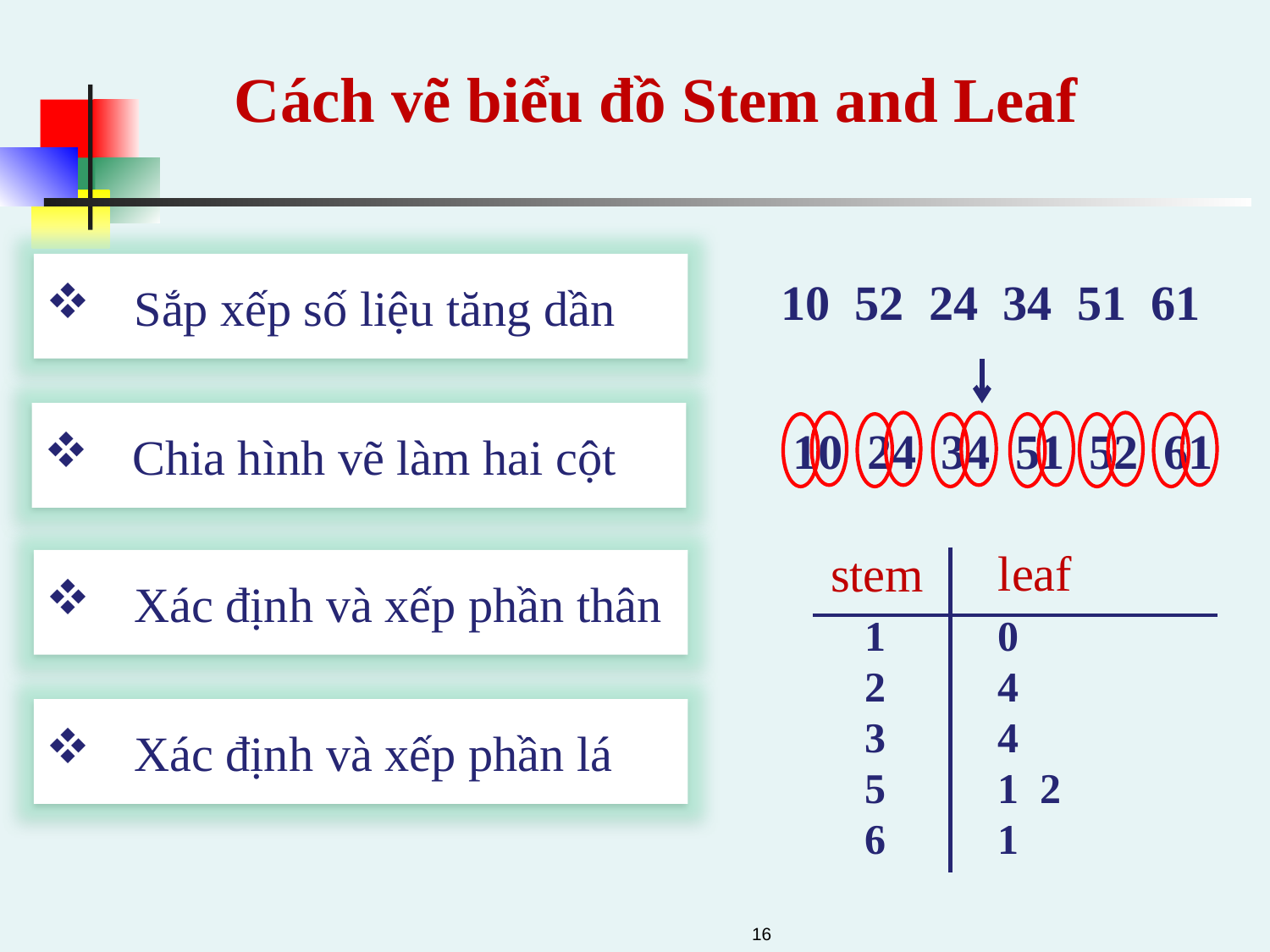

#
Cách vẽ biểu đồ Stem and Leaf

  Sắp xếp số liệu tăng dần
10  52  24  34  51  61

  Chia hình vẽ làm hai cột

10  24  34  51  52  61

leaf
stem

  Xác định và xếp phần thân
1
2
3
5
6
0
4
4
1  2
1

  Xác định và xếp phần lá
16